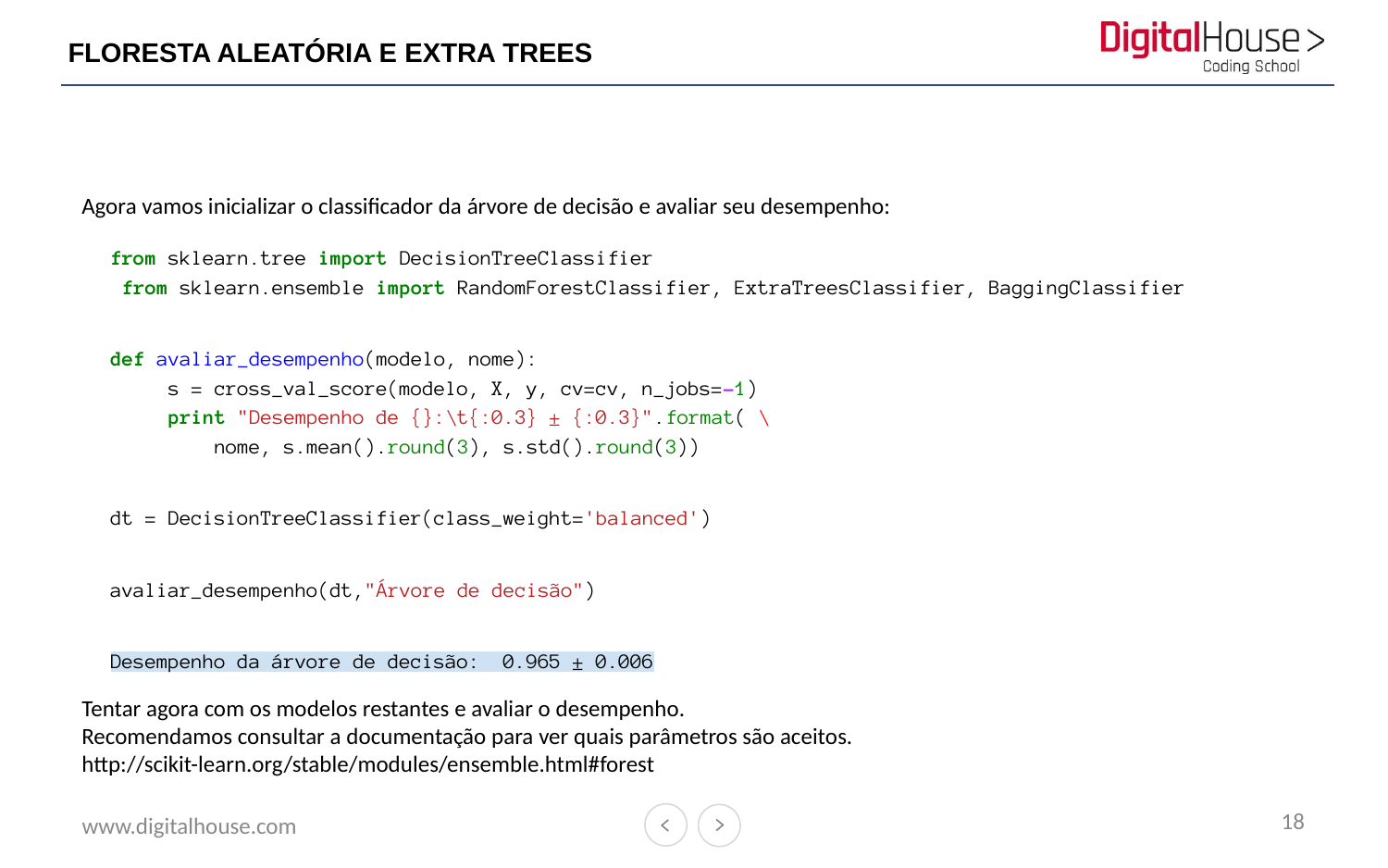

# FLORESTA ALEATÓRIA E EXTRA TREES
Agora vamos inicializar o classificador da árvore de decisão e avaliar seu desempenho:
from sklearn.tree import DecisionTreeClassifier
from sklearn.ensemble import RandomForestClassifier, ExtraTreesClassifier, BaggingClassifier
def avaliar_desempenho(modelo, nome):
    s = cross_val_score(modelo, X, y, cv=cv, n_jobs=-1)
    print "Desempenho de {}:\t{:0.3} ± {:0.3}".format( \
        nome, s.mean().round(3), s.std().round(3))
dt = DecisionTreeClassifier(class_weight='balanced')
avaliar_desempenho(dt,"Árvore de decisão")
Desempenho da árvore de decisão:  0.965 ± 0.006
Tentar agora com os modelos restantes e avaliar o desempenho.
Recomendamos consultar a documentação para ver quais parâmetros são aceitos.
http://scikit-learn.org/stable/modules/ensemble.html#forest

18